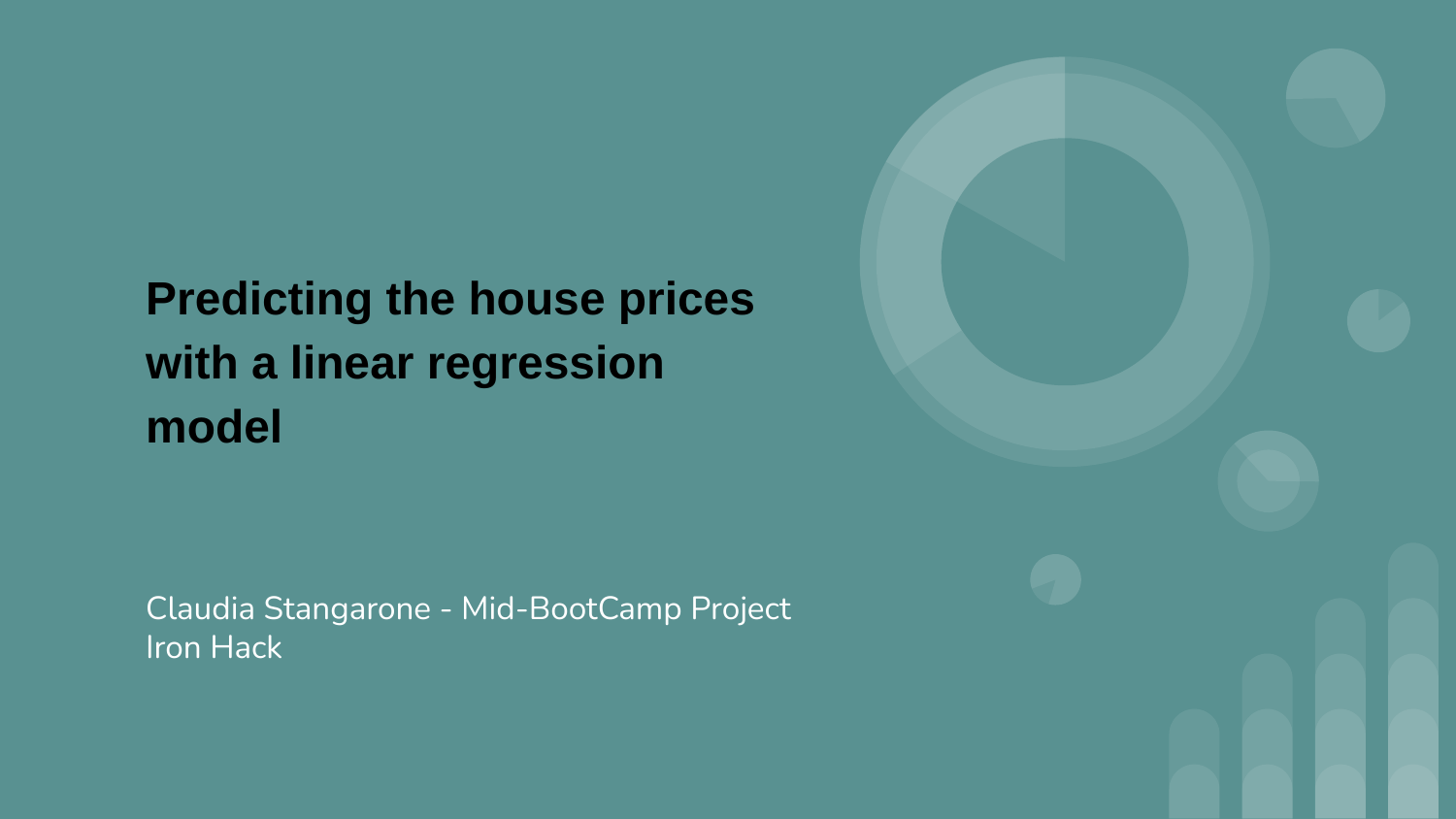

# Predicting the house prices with a linear regression model

Claudia Stangarone - Mid-BootCamp Project
Iron Hack